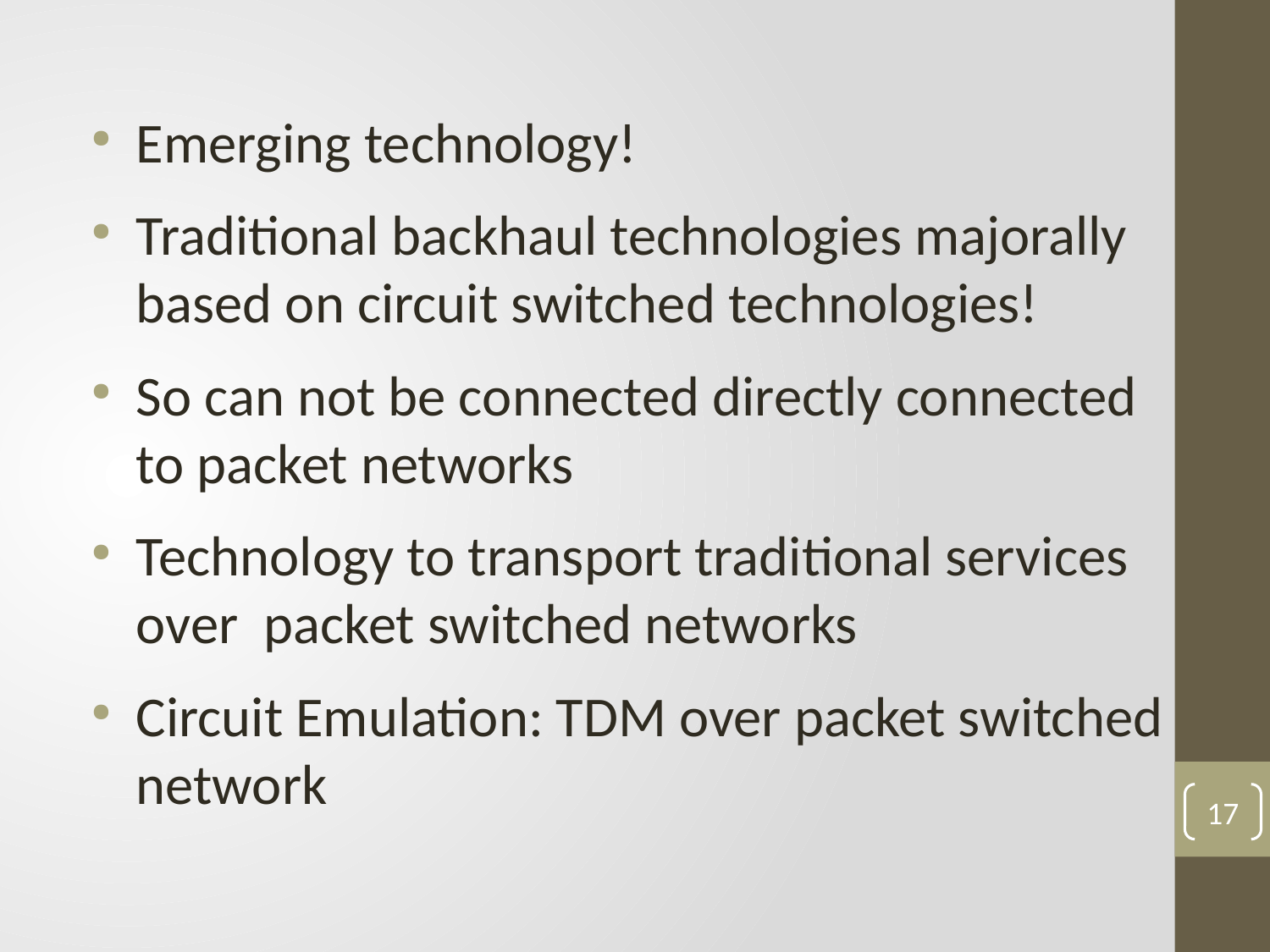

Emerging technology!
Traditional backhaul technologies majorally based on circuit switched technologies!
So can not be connected directly connected to packet networks
Technology to transport traditional services over  packet switched networks
Circuit Emulation: TDM over packet switched network
17